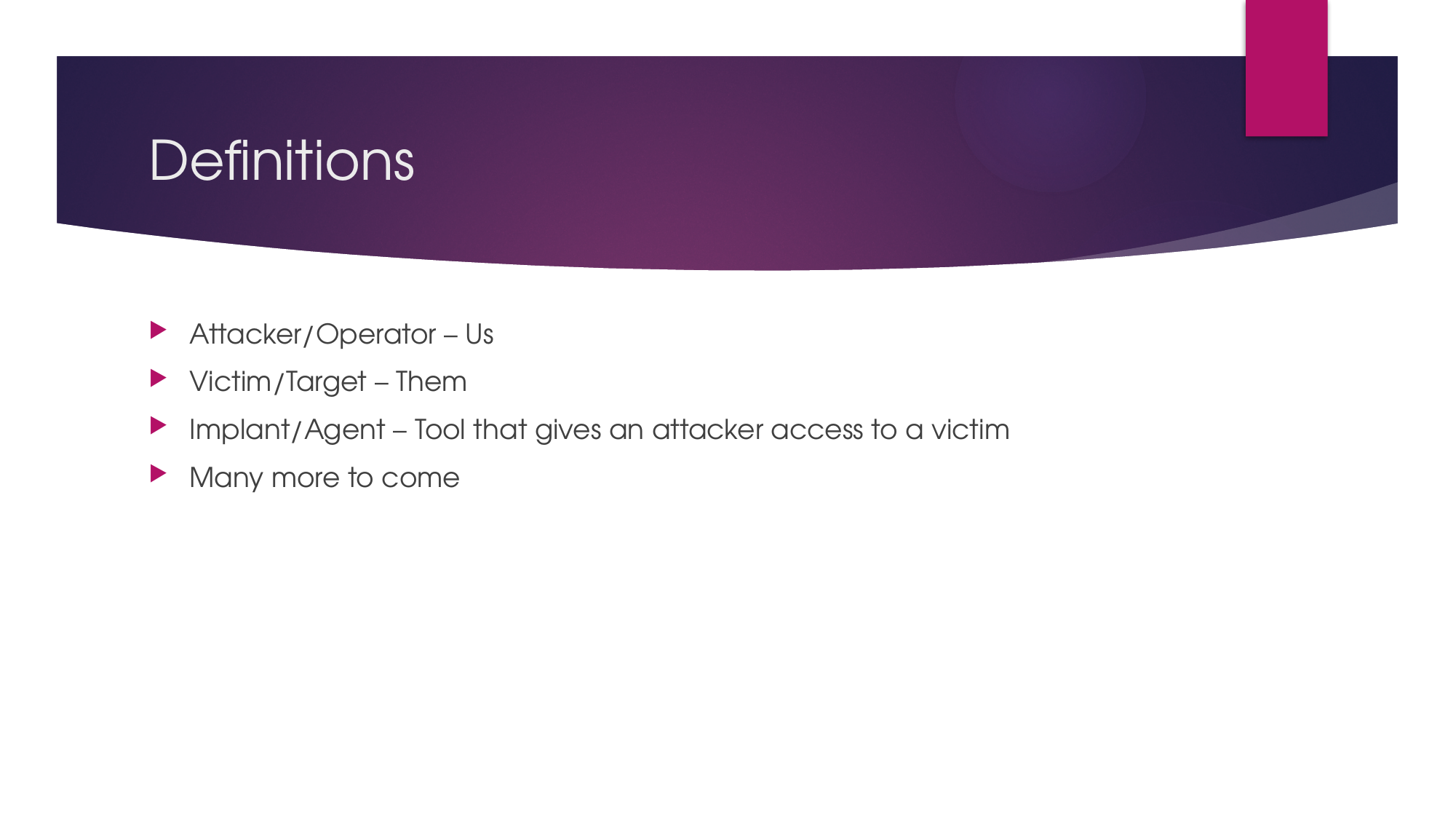

# Definitions
Attacker/Operator – Us
Victim/Target – Them
Implant/Agent – Tool that gives an attacker access to a victim
Many more to come